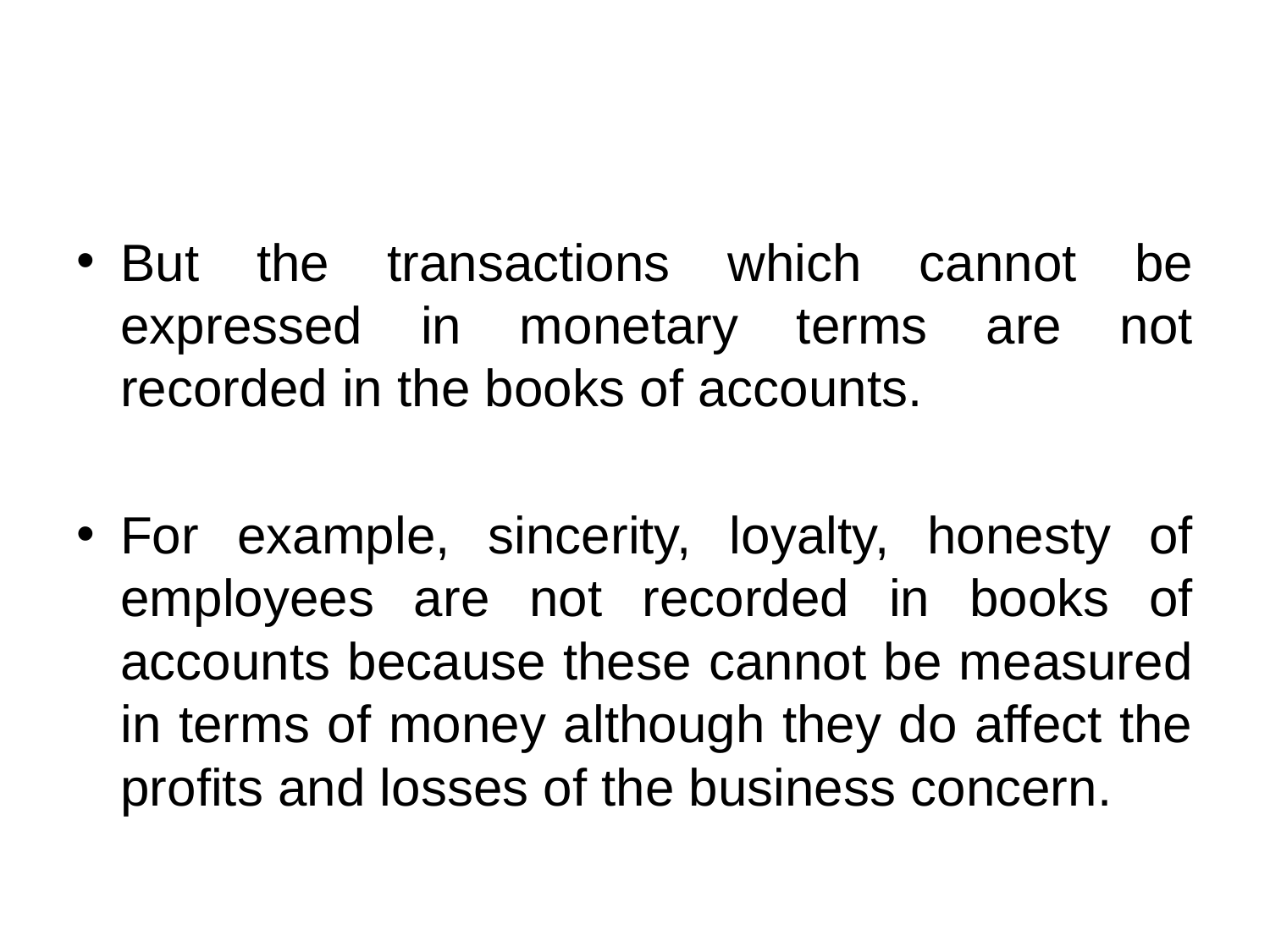

#
But the transactions which cannot be expressed in monetary terms are not recorded in the books of accounts.

For example, sincerity, loyalty, honesty of employees are not recorded in books of accounts because these cannot be measured in terms of money although they do affect the profits and losses of the business concern.